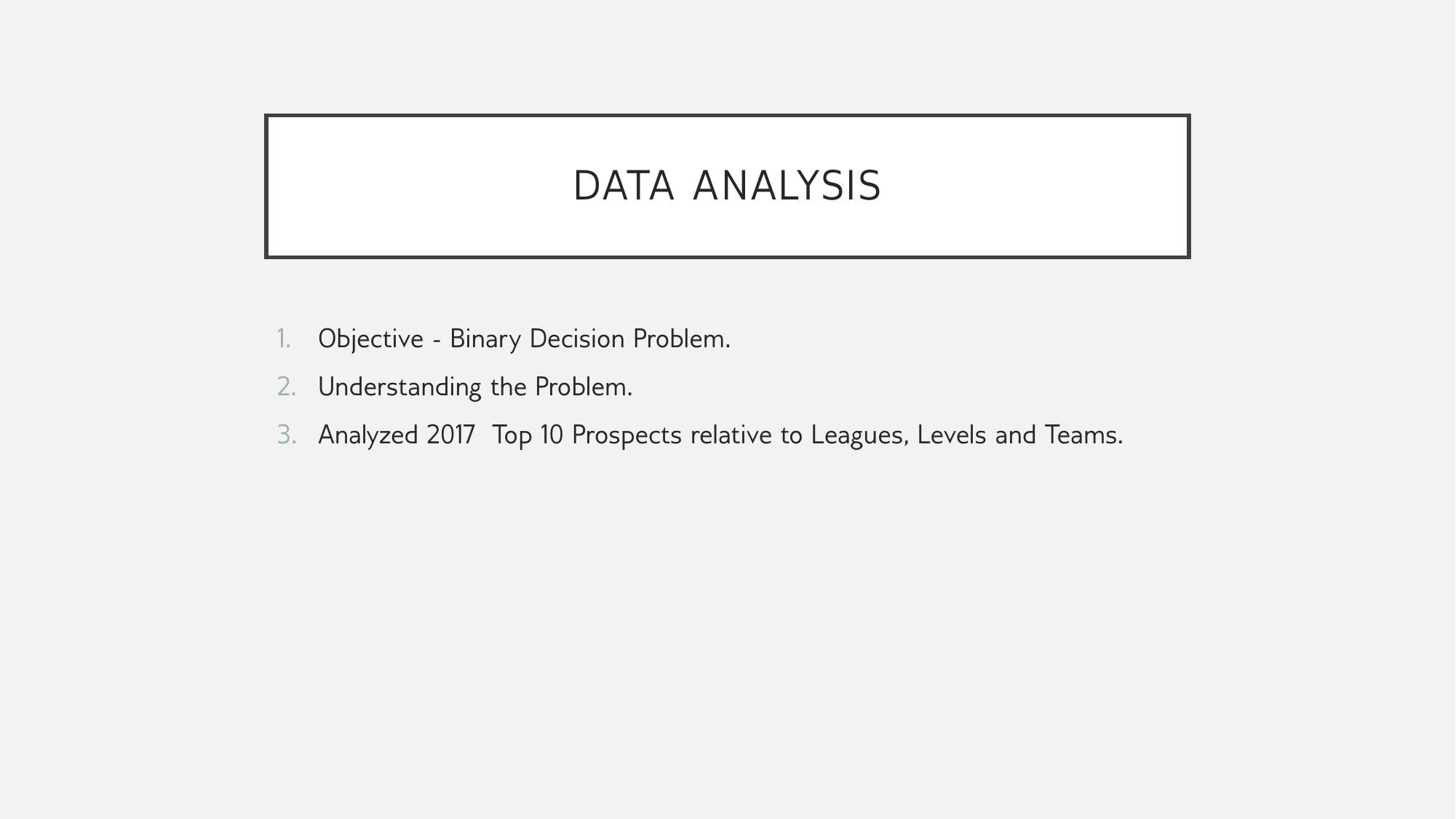

# Data analysis
Objective - Binary Decision Problem.
Understanding the Problem.
Analyzed 2017  Top 10 Prospects relative to Leagues, Levels and Teams.